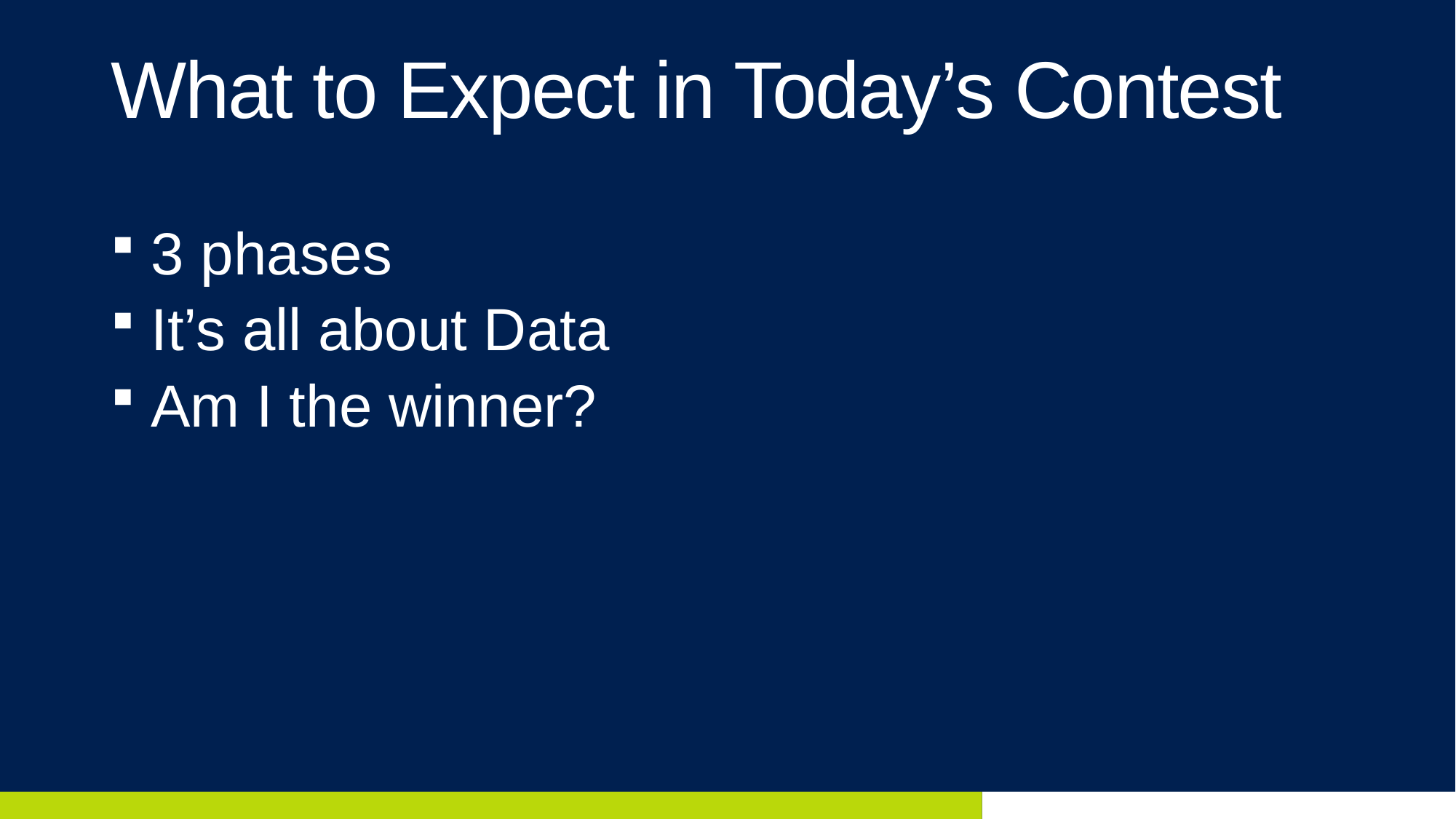

# What to Expect in Today’s Contest
3 phases
It’s all about Data
Am I the winner?